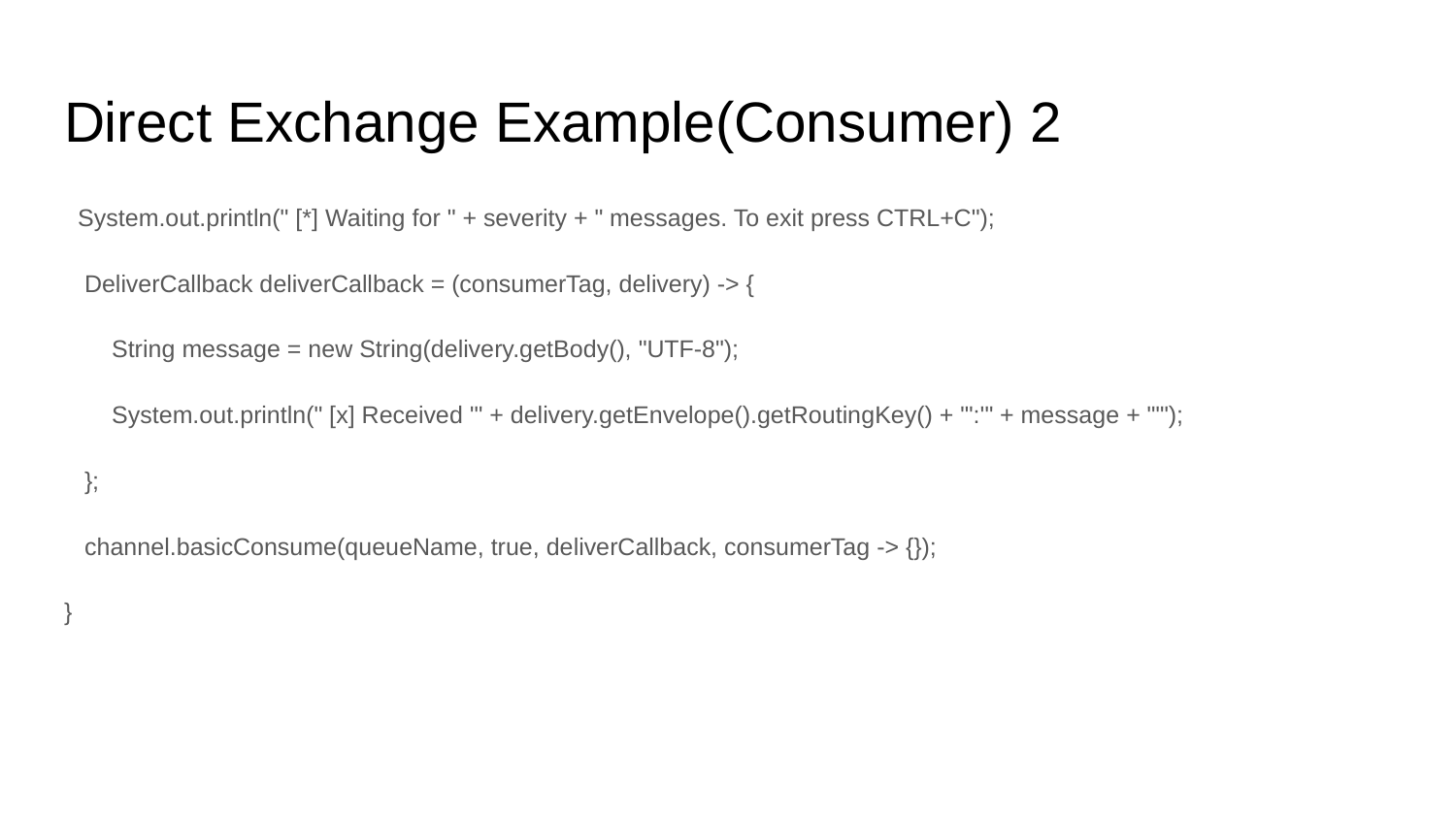

# Direct Exchange Example(Consumer) 2
  System.out.println(" [*] Waiting for " + severity + " messages. To exit press CTRL+C");
   DeliverCallback deliverCallback = (consumerTag, delivery) -> {
       String message = new String(delivery.getBody(), "UTF-8");
       System.out.println(" [x] Received '" + delivery.getEnvelope().getRoutingKey() + "':'" + message + "'");
   };
   channel.basicConsume(queueName, true, deliverCallback, consumerTag -> {});
}